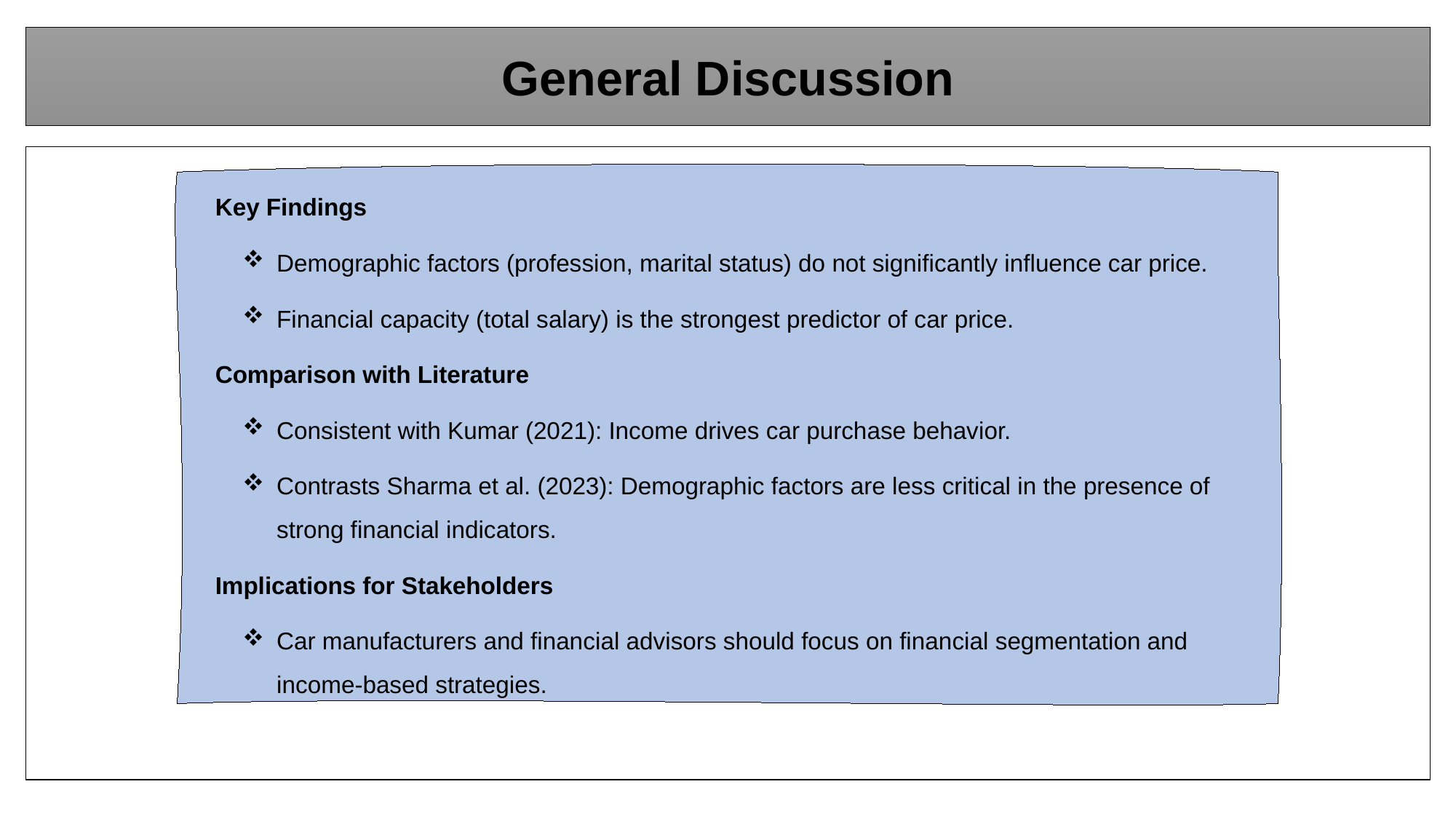

General Discussion

Key Findings
Demographic factors (profession, marital status) do not significantly influence car price.
Financial capacity (total salary) is the strongest predictor of car price.
Comparison with Literature
Consistent with Kumar (2021): Income drives car purchase behavior.
Contrasts Sharma et al. (2023): Demographic factors are less critical in the presence of strong financial indicators.
Implications for Stakeholders
Car manufacturers and financial advisors should focus on financial segmentation and income-based strategies.